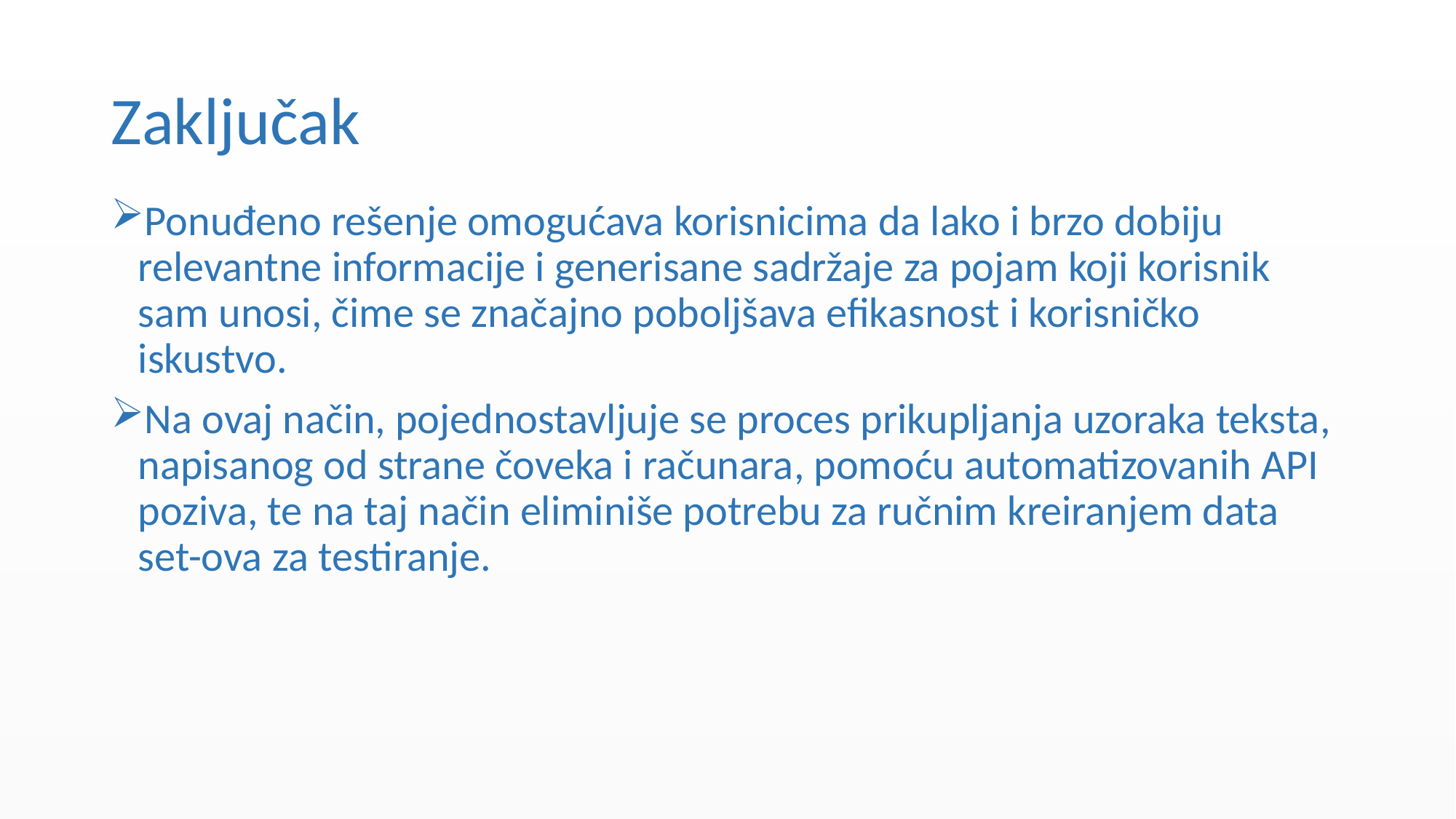

# Zaključak
Ponuđeno rešenje omogućava korisnicima da lako i brzo dobiju relevantne informacije i generisane sadržaje za pojam koji korisnik sam unosi, čime se značajno poboljšava efikasnost i korisničko iskustvo.
Na ovaj način, pojednostavljuje se proces prikupljanja uzoraka teksta, napisanog od strane čoveka i računara, pomoću automatizovanih API poziva, te na taj način eliminiše potrebu za ručnim kreiranjem data set-ova za testiranje.